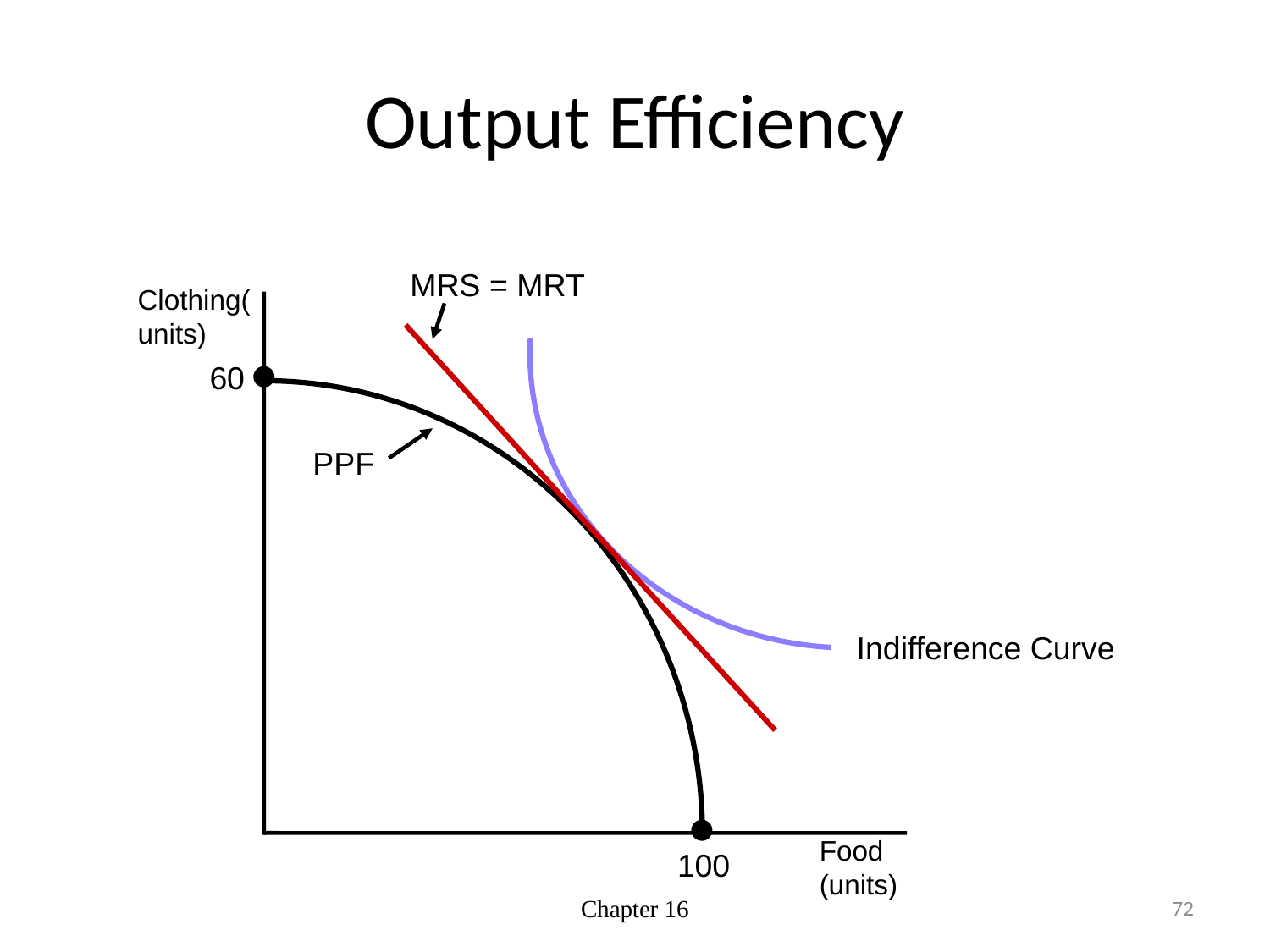

# Output Efficiency
MRS = MRT

Clothing(units)

Indifference Curve
60

PPF

Food (units)

100
Chapter 16
72